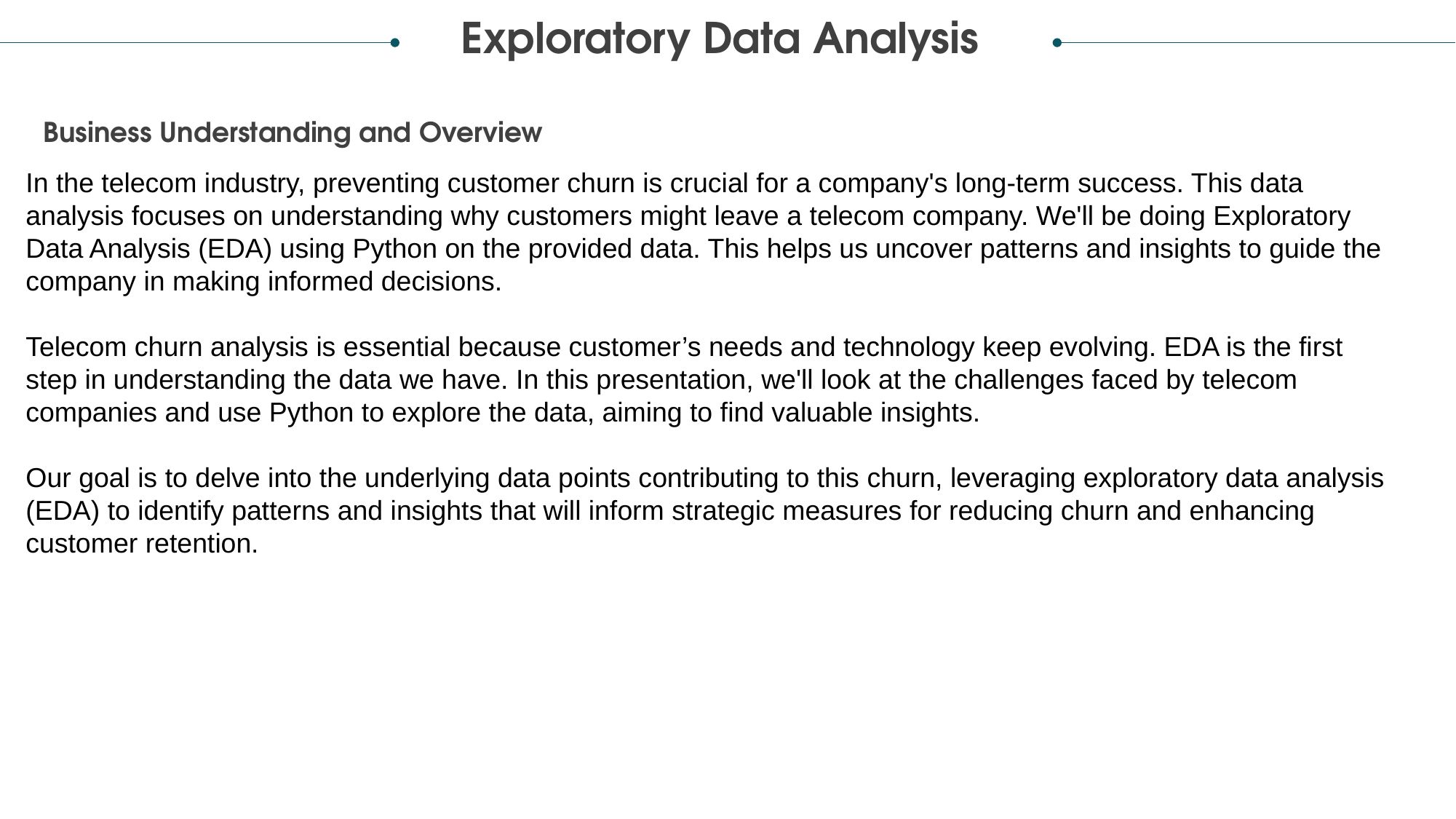

Exploratory Data Analysis
Business Understanding and Overview
In the telecom industry, preventing customer churn is crucial for a company's long-term success. This data analysis focuses on understanding why customers might leave a telecom company. We'll be doing Exploratory Data Analysis (EDA) using Python on the provided data. This helps us uncover patterns and insights to guide the company in making informed decisions.

Telecom churn analysis is essential because customer’s needs and technology keep evolving. EDA is the first step in understanding the data we have. In this presentation, we'll look at the challenges faced by telecom companies and use Python to explore the data, aiming to find valuable insights.

Our goal is to delve into the underlying data points contributing to this churn, leveraging exploratory data analysis (EDA) to identify patterns and insights that will inform strategic measures for reducing churn and enhancing customer retention.